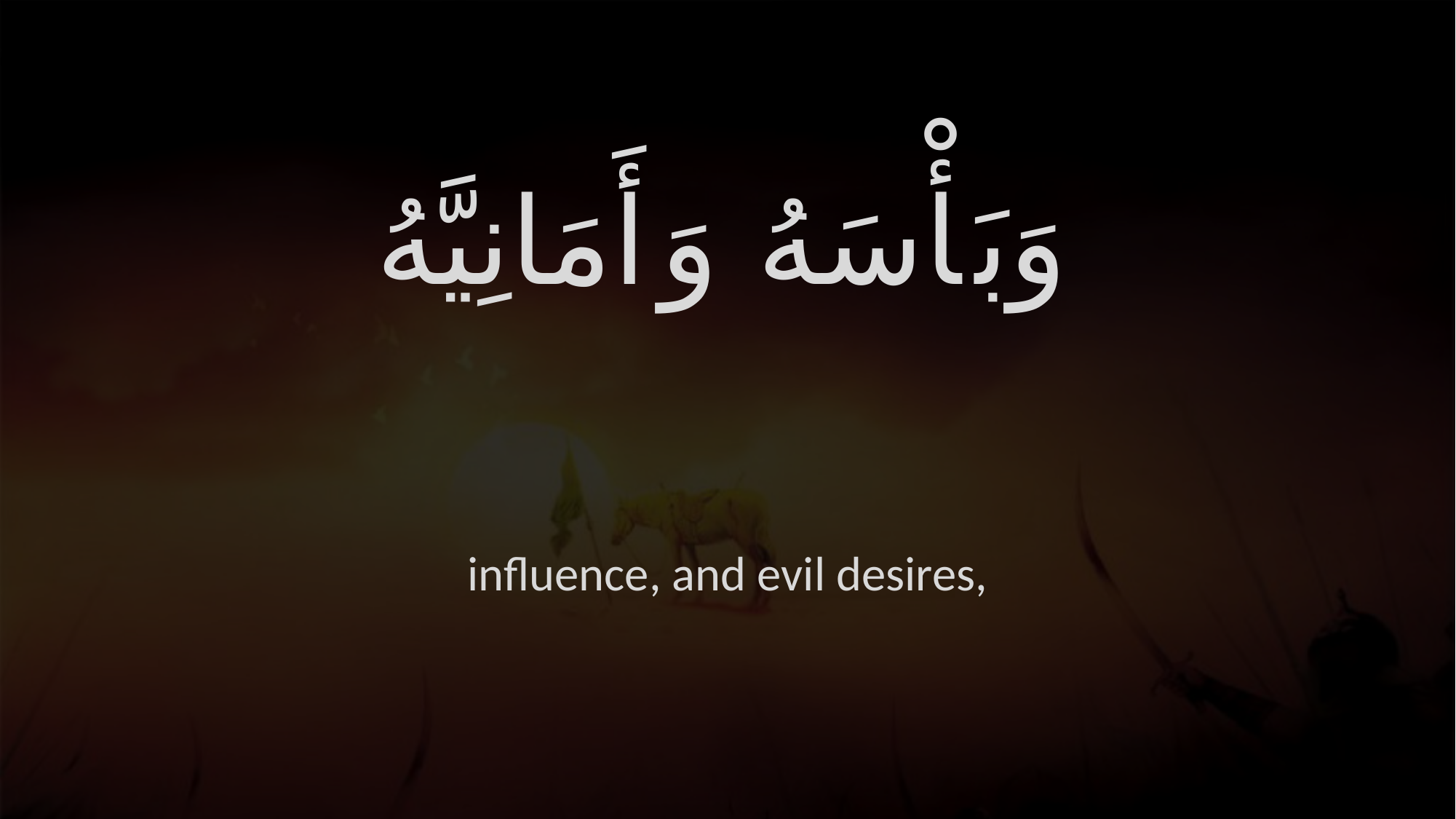

# وَبَأْسَهُ وَأَمَانِيَّهُ
influence, and evil desires,